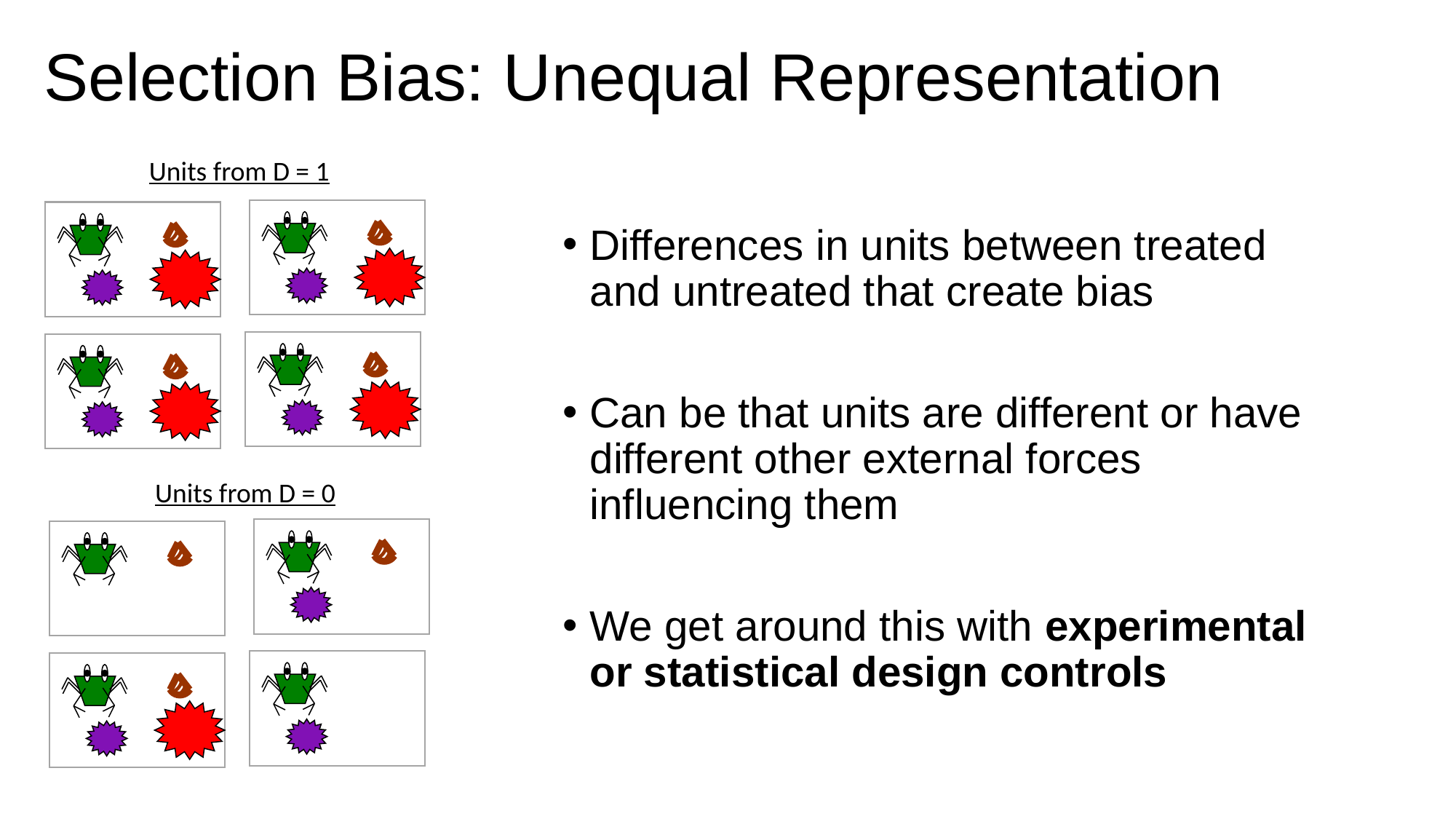

# Selection Bias: Unequal Representation
Units from D = 1

Differences in units between treated and untreated that create bias

Can be that units are different or have different other external forces influencing them

We get around this with experimental or statistical design controls
Units from D = 0